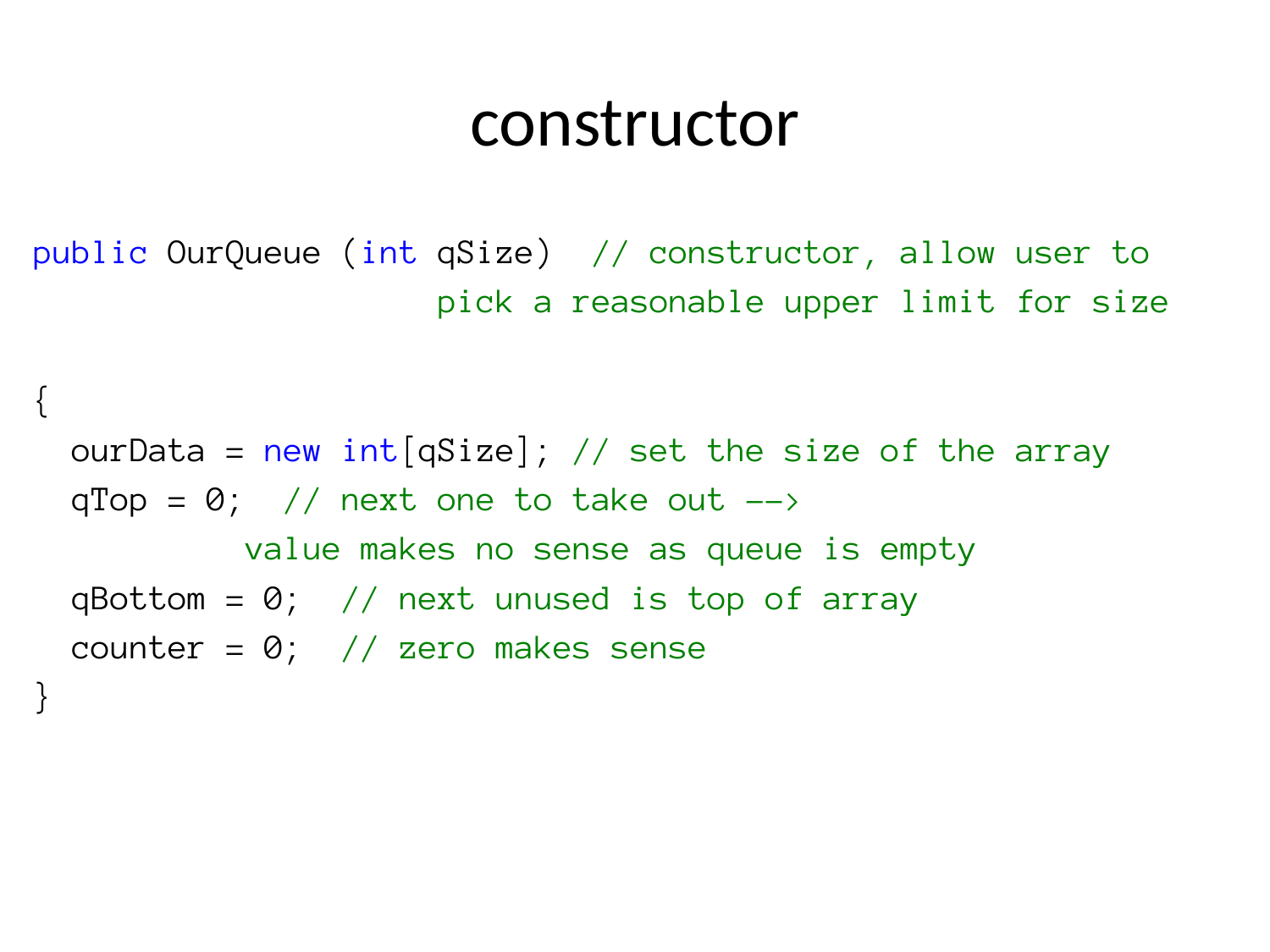

# constructor
public OurQueue (int qSize)  // constructor, allow user to
                     pick a reasonable upper limit for size

{
  ourData = new int[qSize]; // set the size of the array
  qTop = 0;  // next one to take out -->
           value makes no sense as queue is empty
  qBottom = 0;  // next unused is top of array
  counter = 0;  // zero makes sense
}